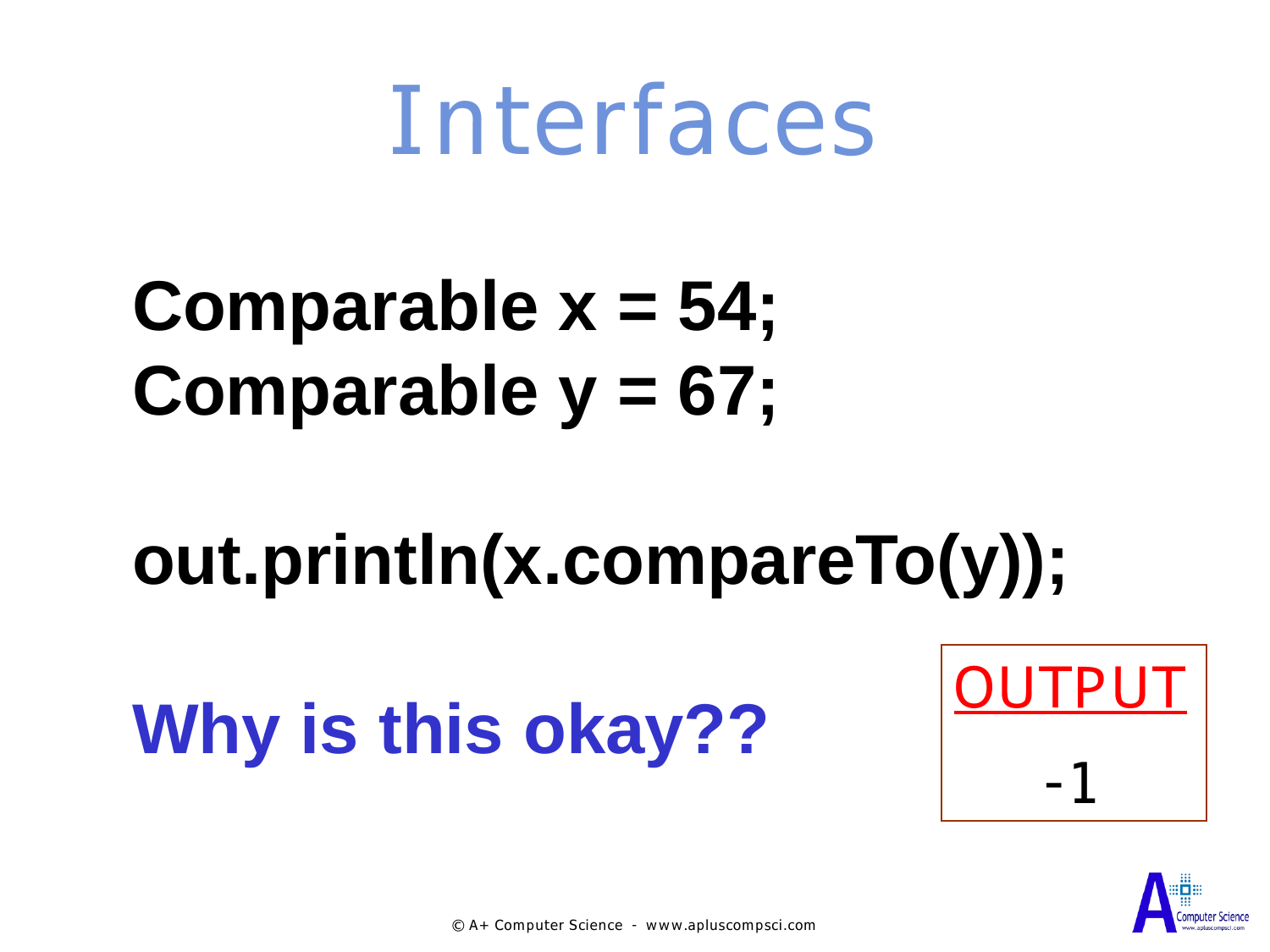

Interfaces
Comparable x = 54;
Comparable y = 67;

out.println(x.compareTo(y));

Why is this okay??
OUTPUT
-1

© A+ Computer Science  -  www.apluscompsci.com